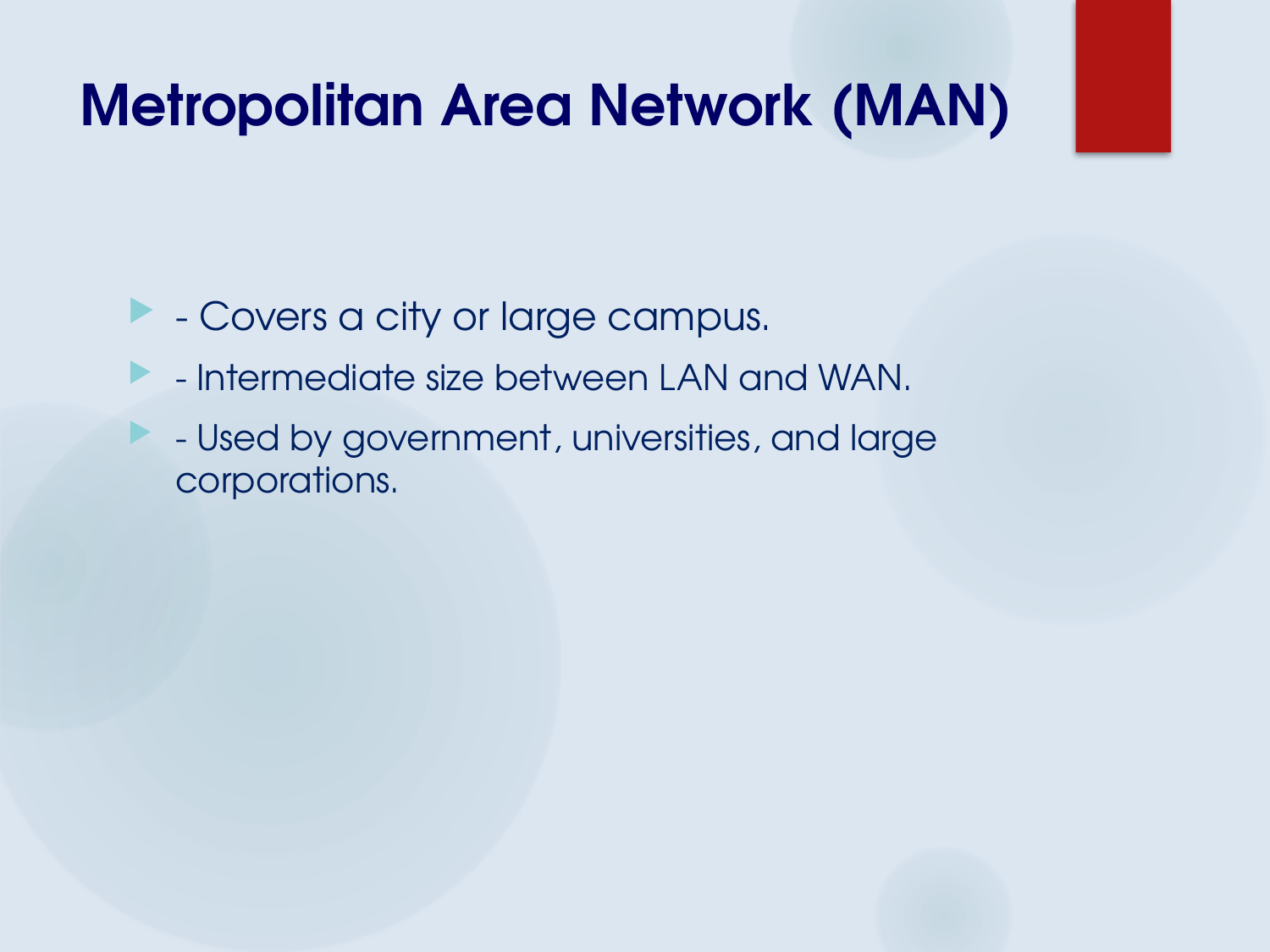

# Metropolitan Area Network (MAN)
- Covers a city or large campus.
- Intermediate size between LAN and WAN.
- Used by government, universities, and large corporations.